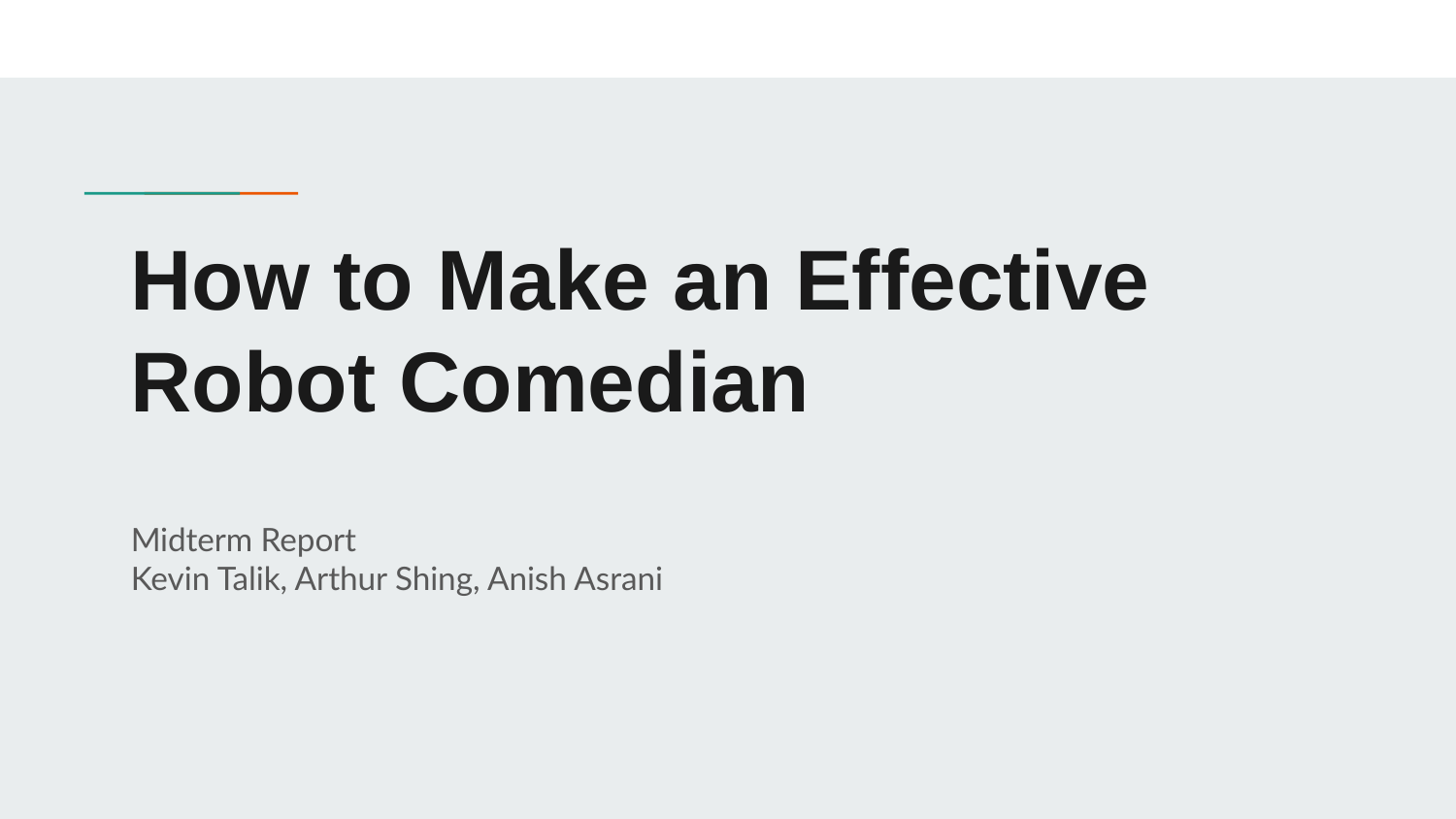

# How to Make an Effective Robot Comedian
Midterm Report
Kevin Talik, Arthur Shing, Anish Asrani